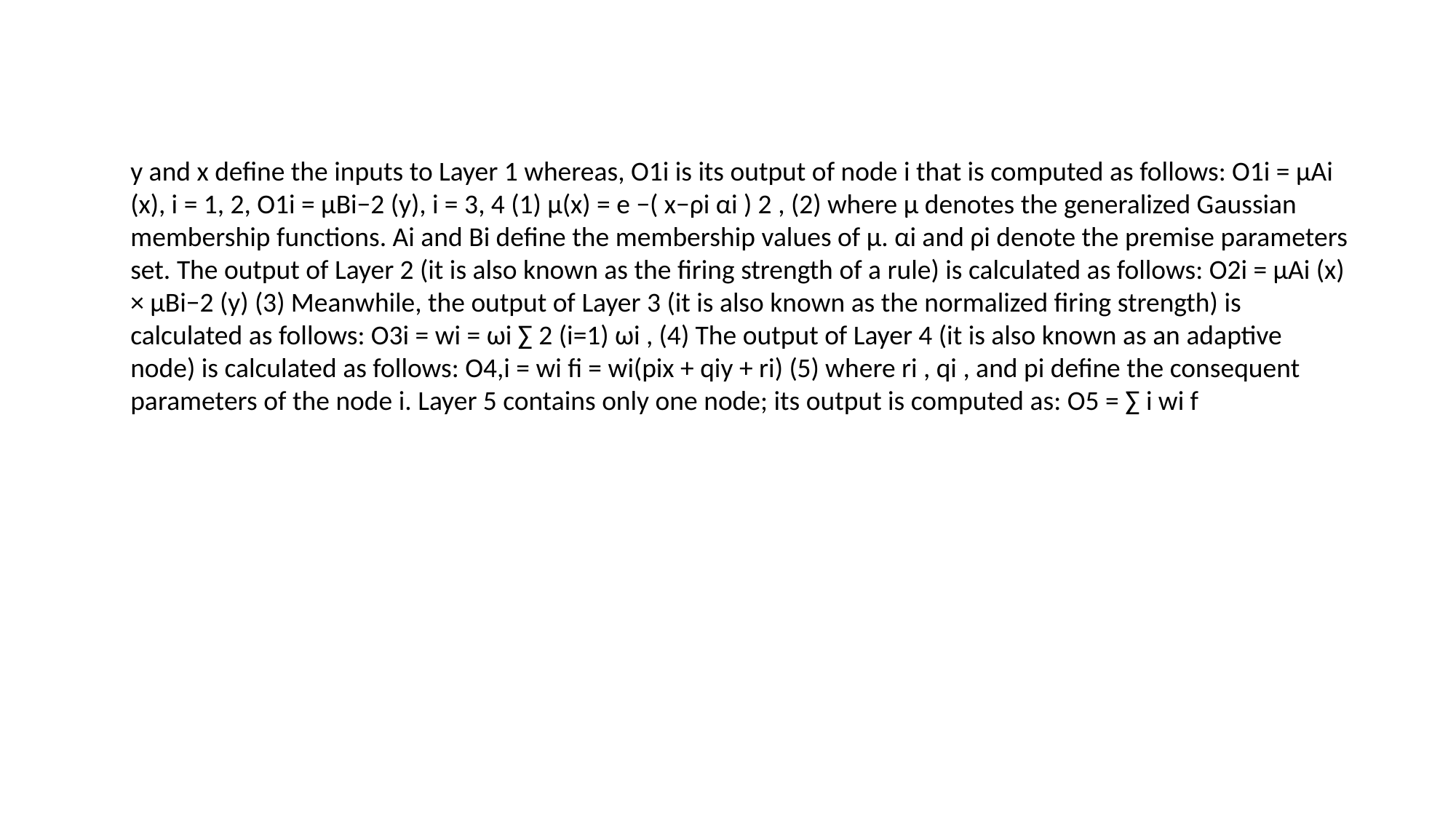

y and x define the inputs to Layer 1 whereas, O1i is its output of node i that is computed as follows: O1i = µAi (x), i = 1, 2, O1i = µBi−2 (y), i = 3, 4 (1) µ(x) = e −( x−ρi αi ) 2 , (2) where µ denotes the generalized Gaussian membership functions. Ai and Bi define the membership values of µ. αi and ρi denote the premise parameters set. The output of Layer 2 (it is also known as the firing strength of a rule) is calculated as follows: O2i = µAi (x) × µBi−2 (y) (3) Meanwhile, the output of Layer 3 (it is also known as the normalized firing strength) is calculated as follows: O3i = wi = ωi ∑ 2 (i=1) ωi , (4) The output of Layer 4 (it is also known as an adaptive node) is calculated as follows: O4,i = wi fi = wi(pix + qiy + ri) (5) where ri , qi , and pi define the consequent parameters of the node i. Layer 5 contains only one node; its output is computed as: O5 = ∑ i wi f